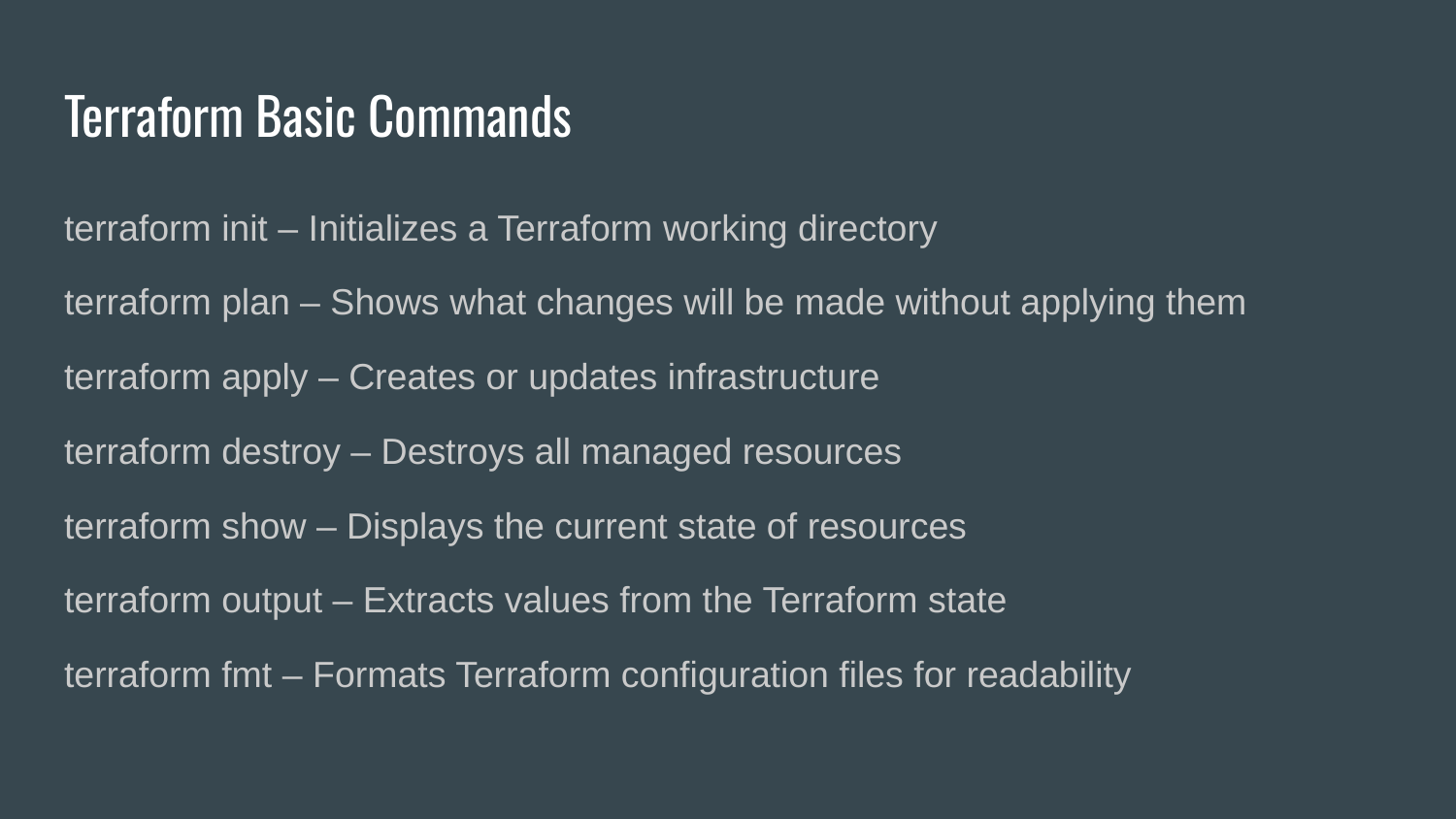

# Terraform Basic Commands
terraform init – Initializes a Terraform working directory
terraform plan – Shows what changes will be made without applying them
terraform apply – Creates or updates infrastructure
terraform destroy – Destroys all managed resources
terraform show – Displays the current state of resources
terraform output – Extracts values from the Terraform state
terraform fmt – Formats Terraform configuration files for readability